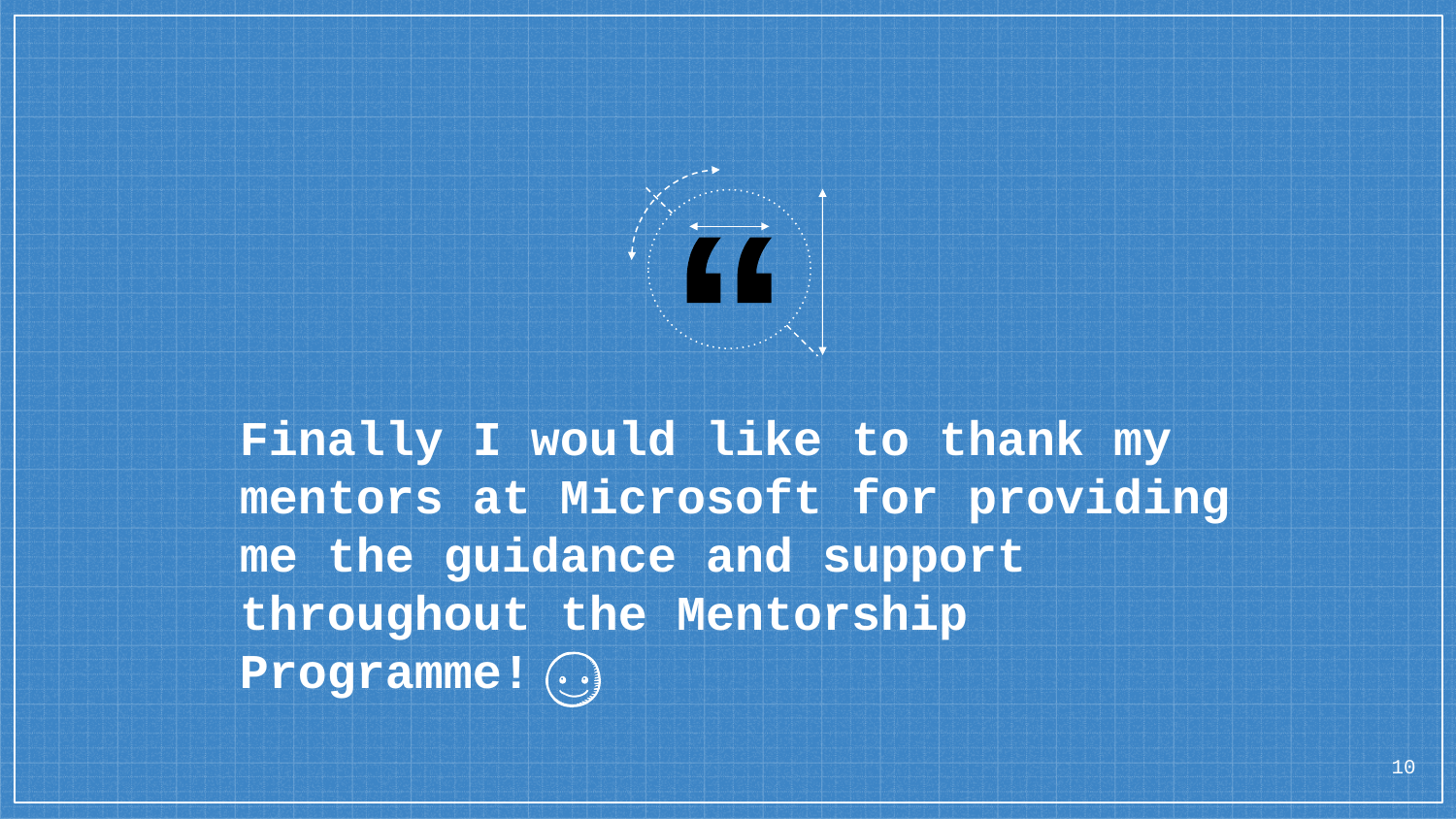

Finally I would like to thank my mentors at Microsoft for providing me the guidance and support throughout the Mentorship Programme!

10